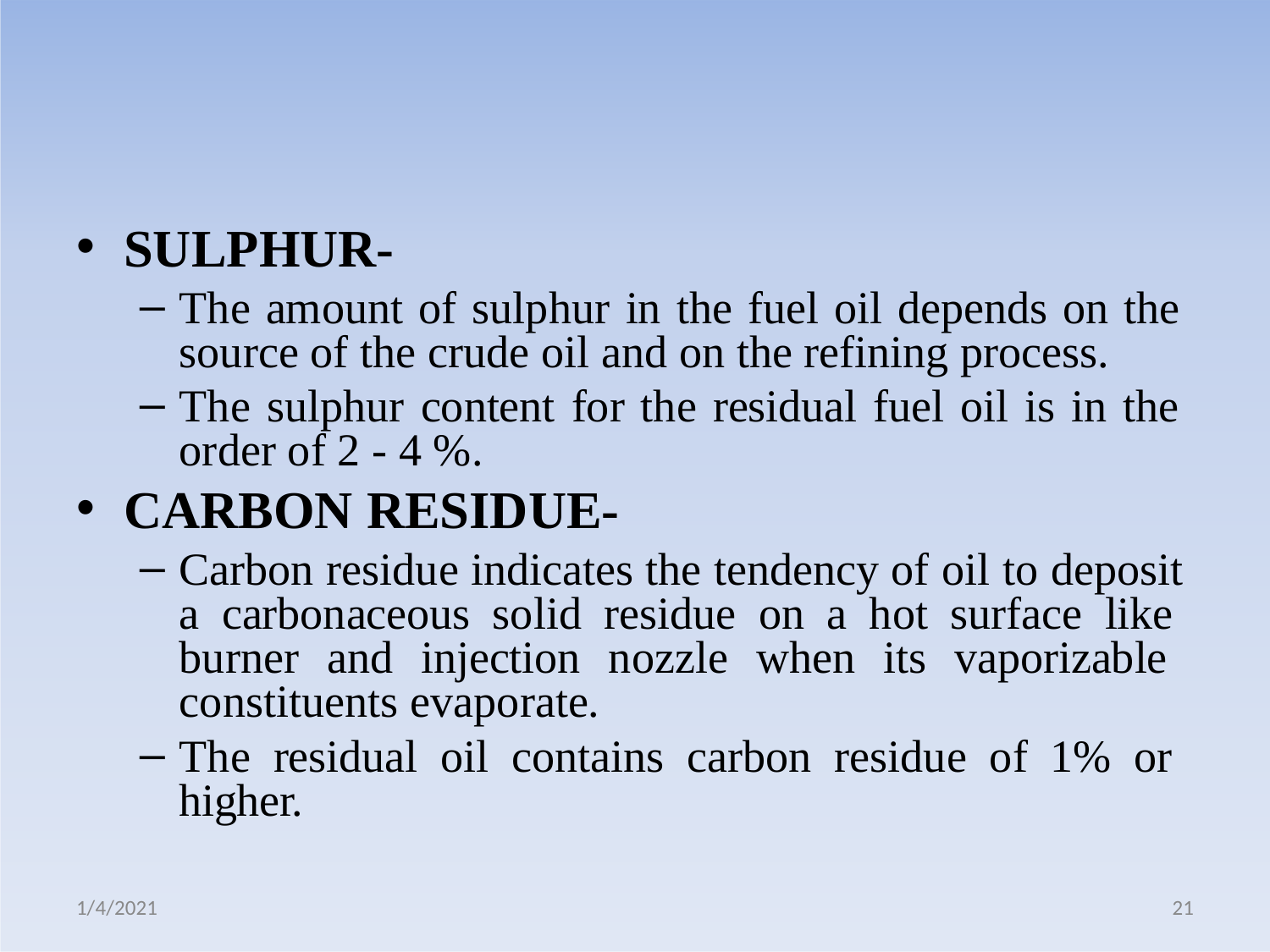

SULPHUR-
The amount of sulphur in the fuel oil depends on the  source of the crude oil and on the refining process.
The sulphur content for the residual fuel oil is in the  order of 2 - 4 %.
CARBON RESIDUE-
Carbon residue indicates the tendency of oil to deposit  a carbonaceous solid residue on a hot surface like  burner and injection nozzle when its vaporizable  constituents evaporate.
The residual oil contains carbon residue of 1% or  higher.
1/4/2021
21